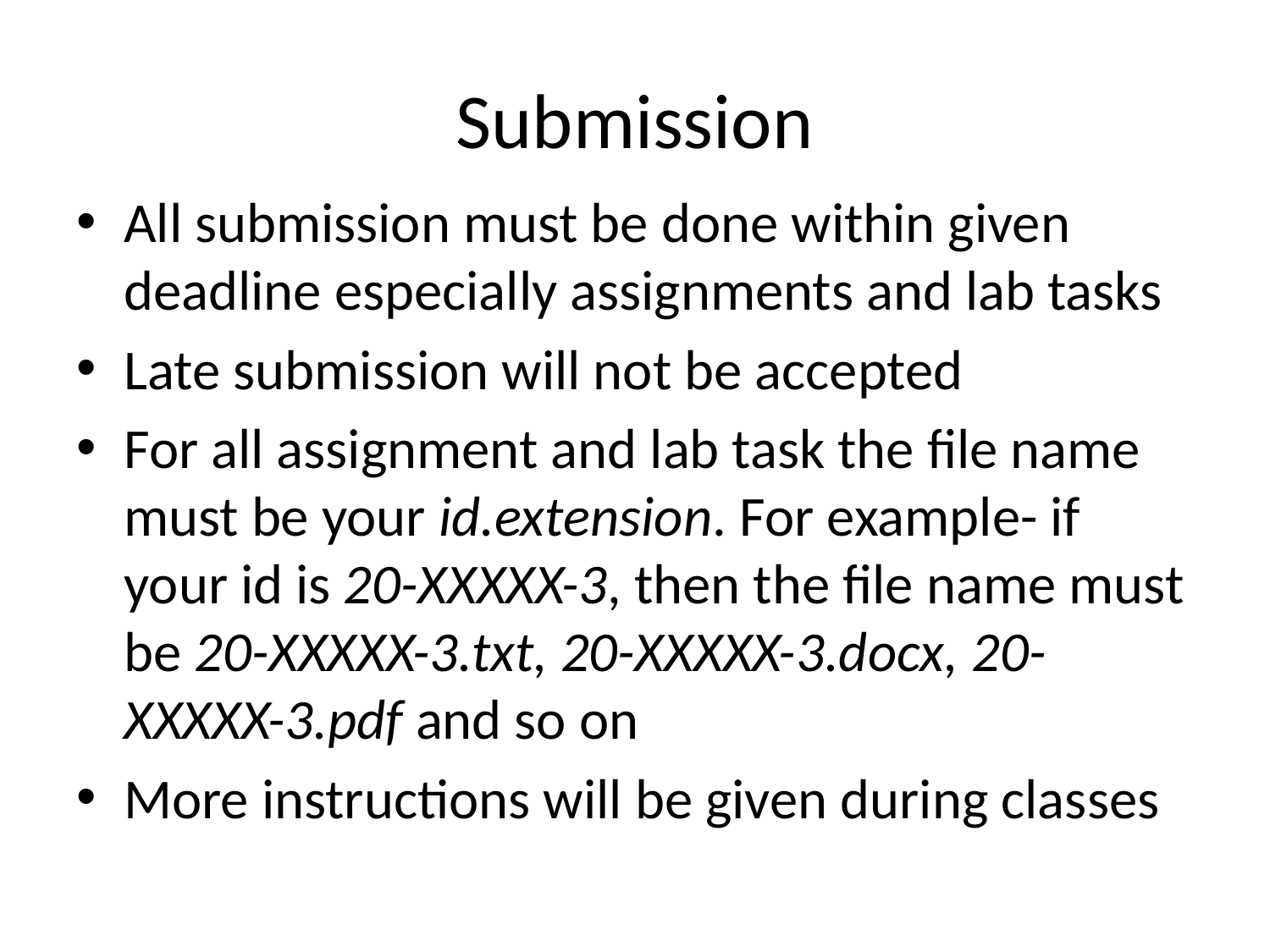

# Submission
All submission must be done within given deadline especially assignments and lab tasks
Late submission will not be accepted
For all assignment and lab task the file name must be your id.extension. For example- if your id is 20-XXXXX-3, then the file name must be 20-XXXXX-3.txt, 20-XXXXX-3.docx, 20-XXXXX-3.pdf and so on
More instructions will be given during classes